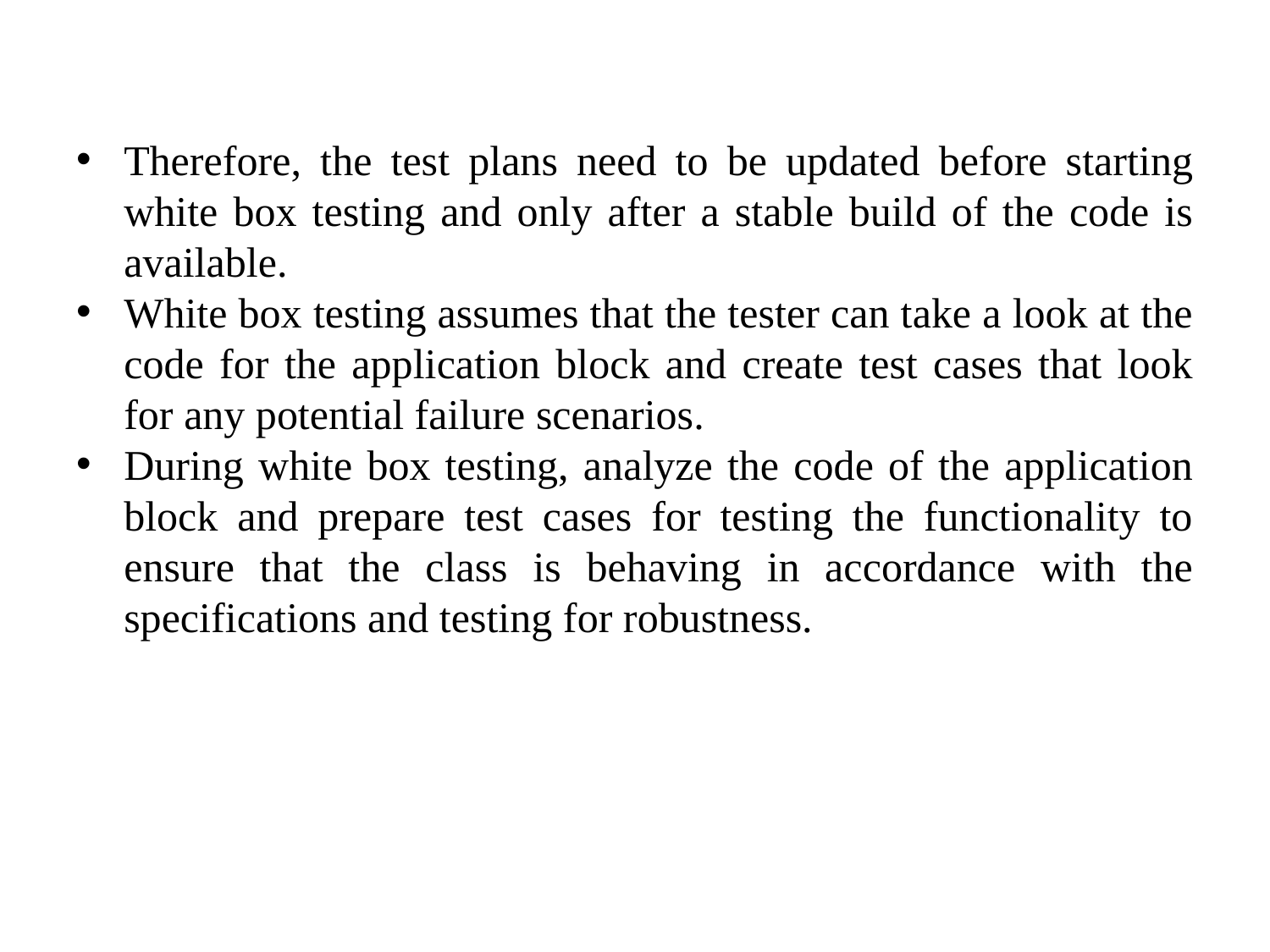

Therefore, the test plans need to be updated before starting white box testing and only after a stable build of the code is available.
White box testing assumes that the tester can take a look at the code for the application block and create test cases that look for any potential failure scenarios.
During white box testing, analyze the code of the application block and prepare test cases for testing the functionality to ensure that the class is behaving in accordance with the specifications and testing for robustness.